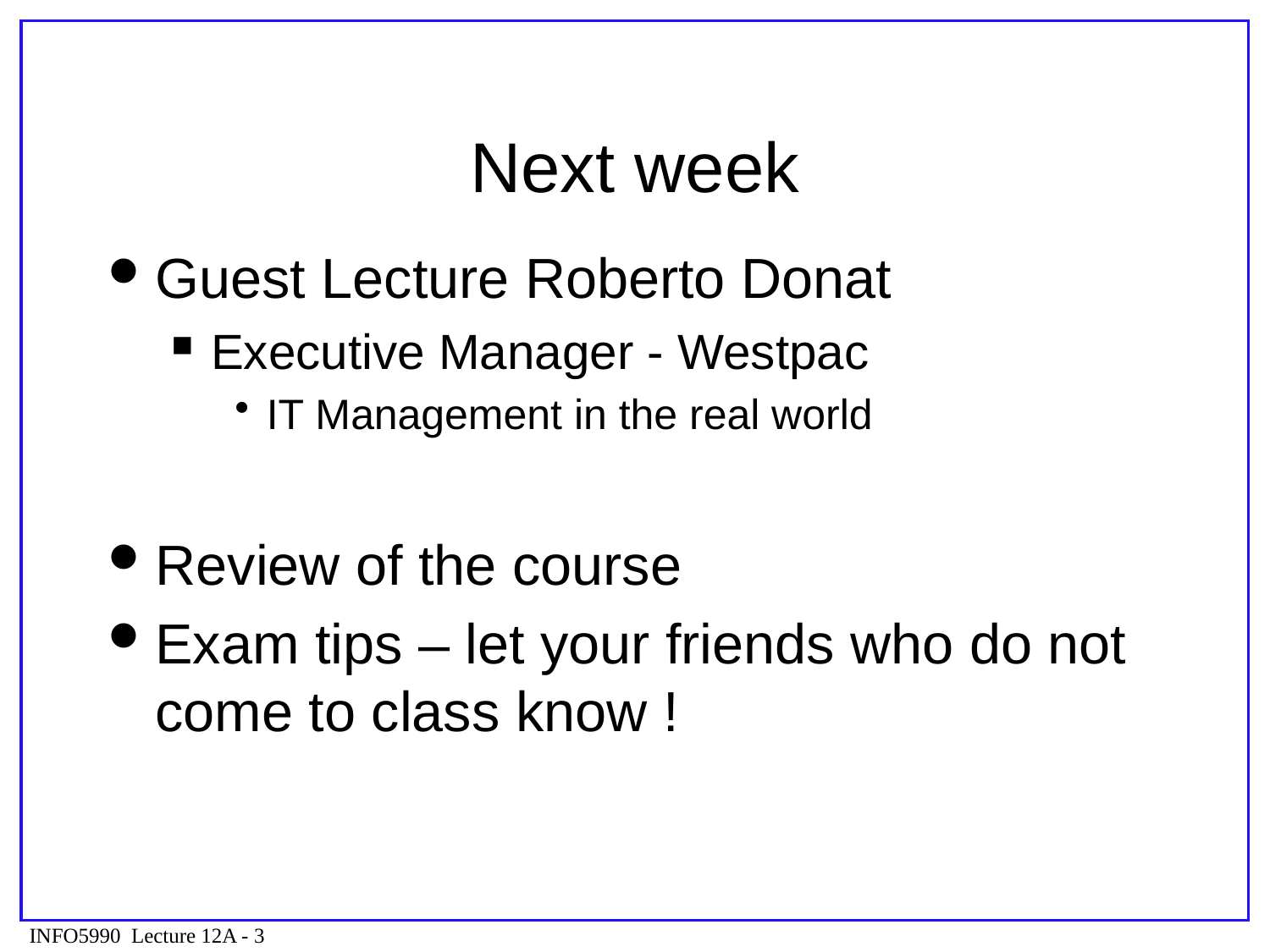

# Next week
Guest Lecture Roberto Donat
Executive Manager - Westpac
IT Management in the real world

Review of the course
Exam tips – let your friends who do not come to class know !